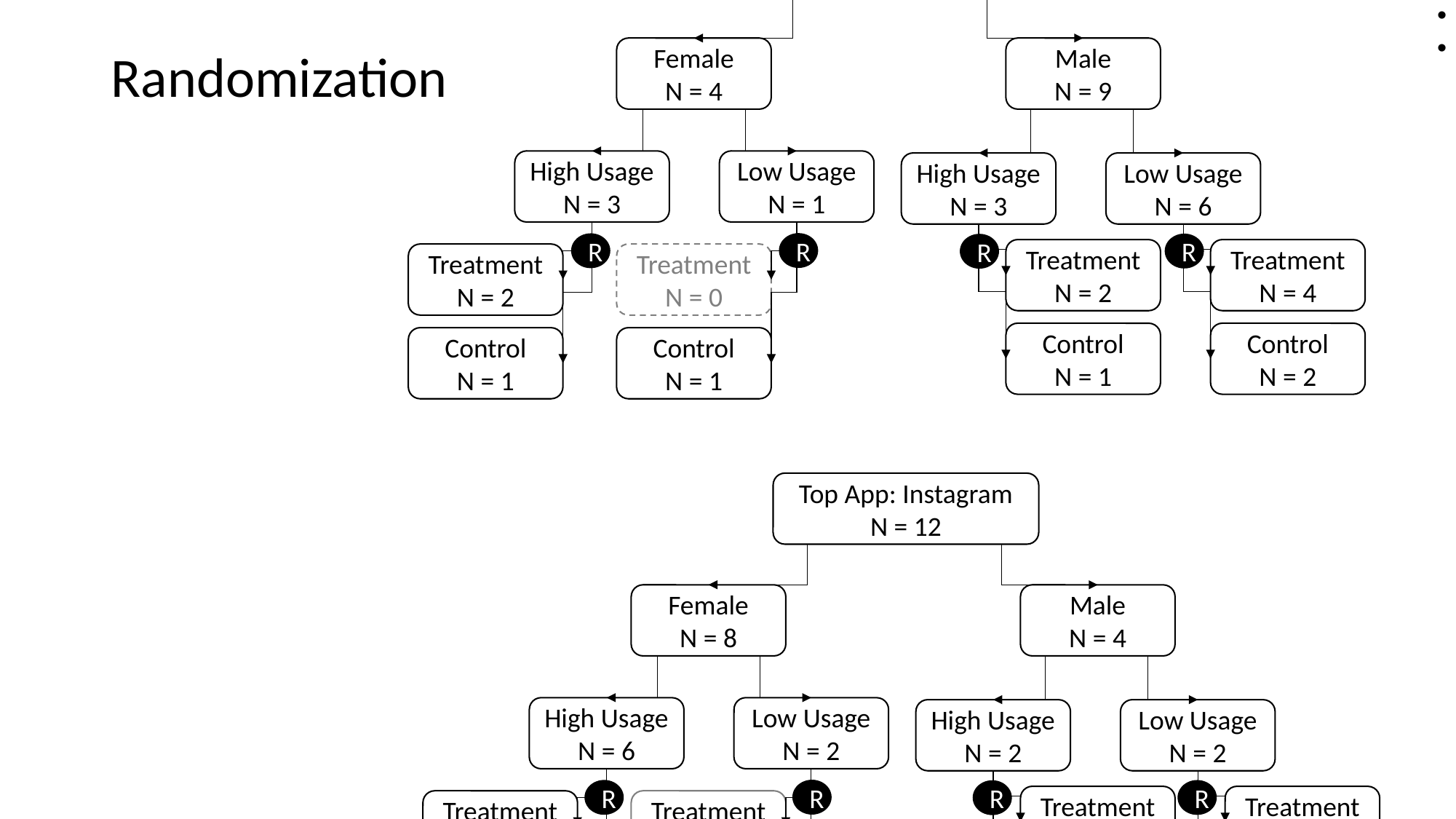

Top App: Facebook
N = 13
Female
N = 4
Male
N = 9
High Usage
N = 3
Low Usage
N = 1
High Usage
N = 3
Low Usage
N = 6
R
R
R
R
Treatment
N = 2
Treatment
N = 4
Treatment
N = 2
Treatment
N = 0
Control
N = 1
Control
N = 2
Control
N = 1
Control
N = 1
- Randomization
70% treatment for Facebook
70% treatment for Instagram
60% treatment for WeChat
R
Top App: Instagram
N = 12
Female
N = 8
Male
N = 4
High Usage
N = 6
Low Usage
N = 2
High Usage
N = 2
Low Usage
N = 2
R
R
R
R
Treatment
N = 1
Treatment
N = 1
Treatment
N = 4
Treatment
N = 1
Control
N = 1
Control
N = 1
Control
N = 2
Control
N = 1
Top App: WeChat
N = 20
Female
N = 13
Male
N = 7
High Usage
N = 10
Low Usage
N = 3
High Usage
N = 5
Low Usage
N = 2
R
R
R
R
Treatment
N = 3
Treatment
N = 1
Treatment
N = 6
Treatment
N = 1
Control
N = 2
Control
N = 1
Control
N = 4
Control
N = 2
Top App: WeChat (Pilot)
N = 2
R
Control
N = 1
Treatment
N = 1
Female
Low Usage
Male
Low Usage
# Randomization